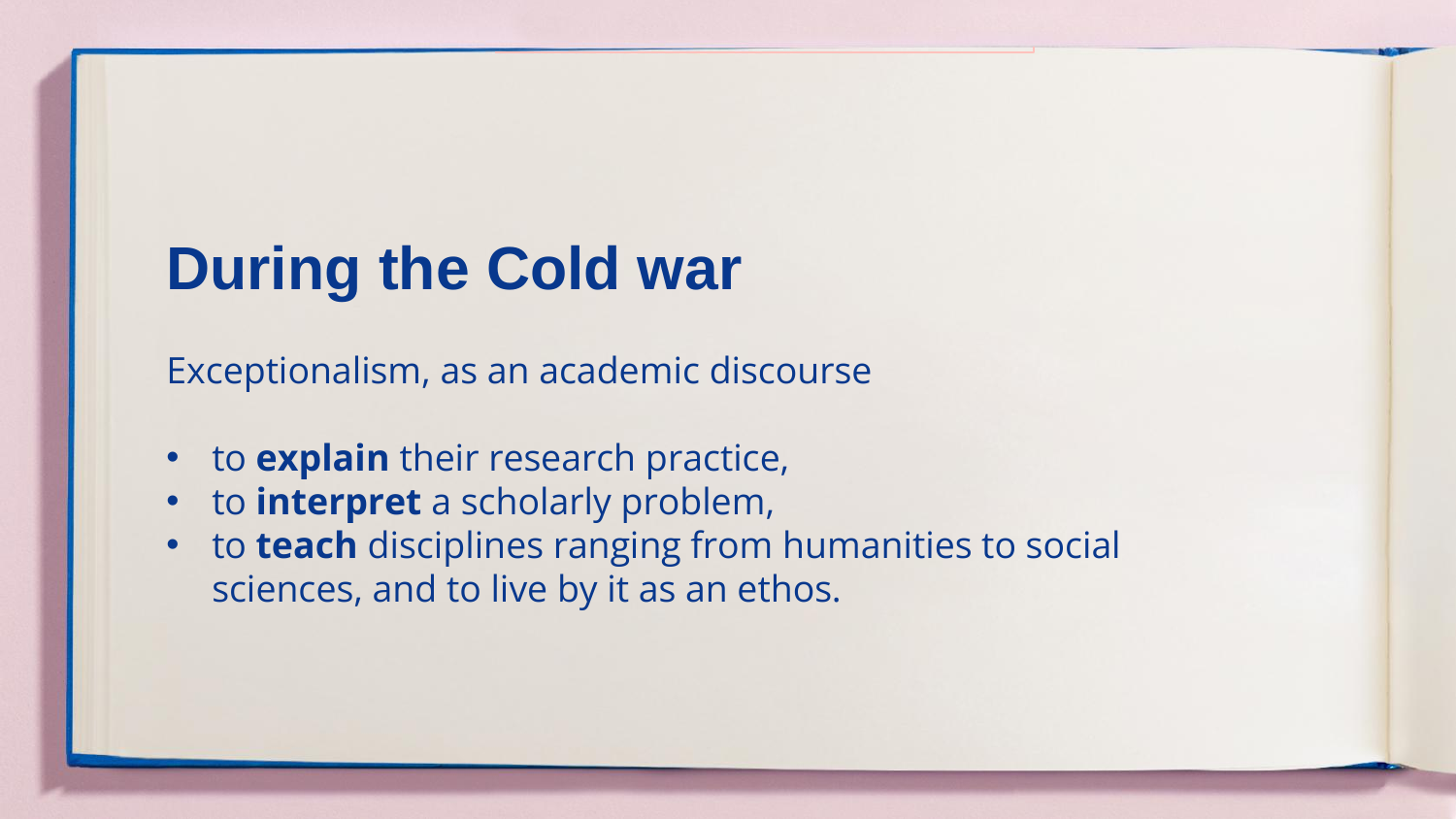

# During the Cold war
Exceptionalism, as an academic discourse

to explain their research practice,
to interpret a scholarly problem,
to teach disciplines ranging from humanities to social sciences, and to live by it as an ethos.